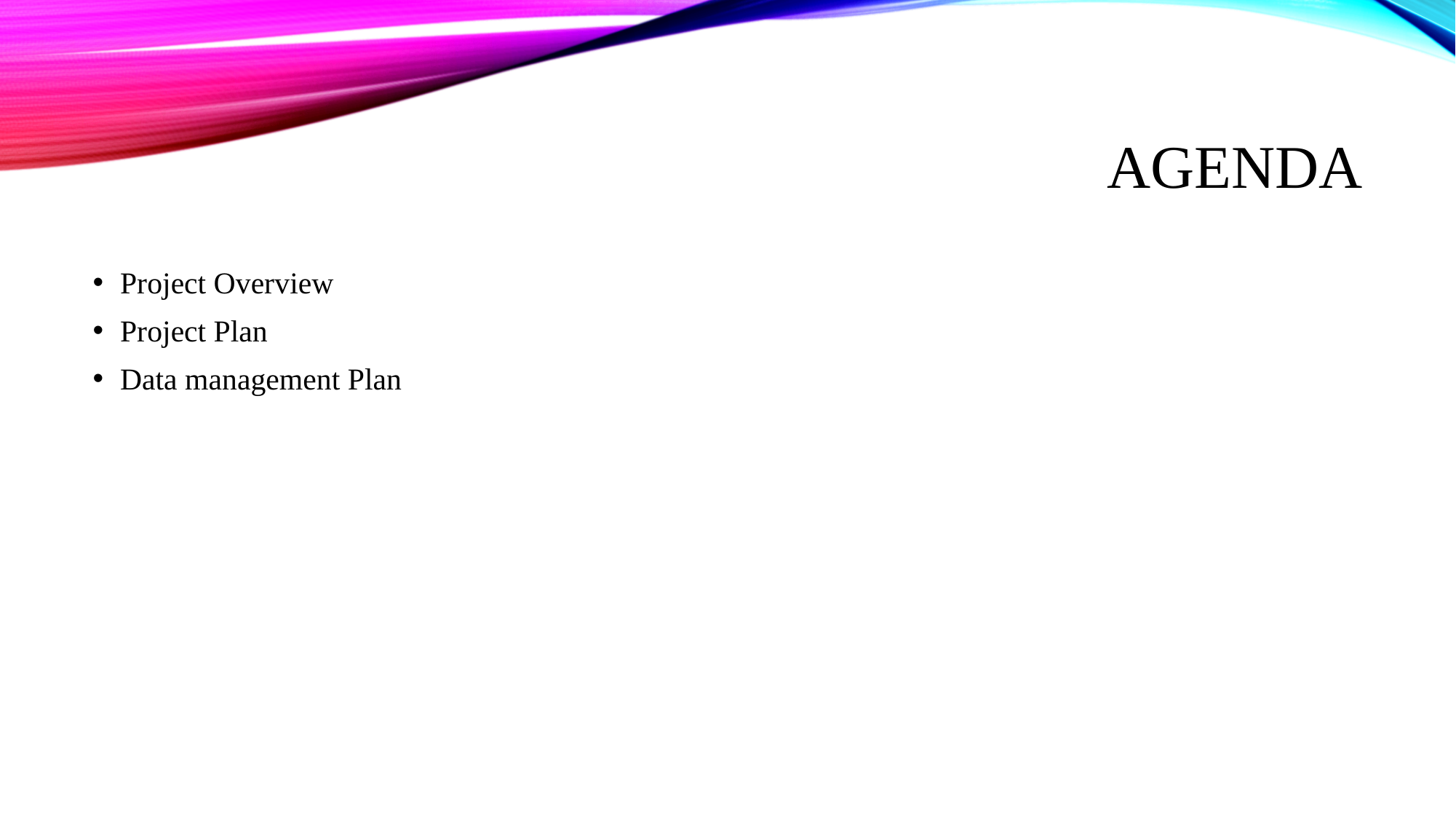

# Agenda
Project Overview
Project Plan
Data management Plan